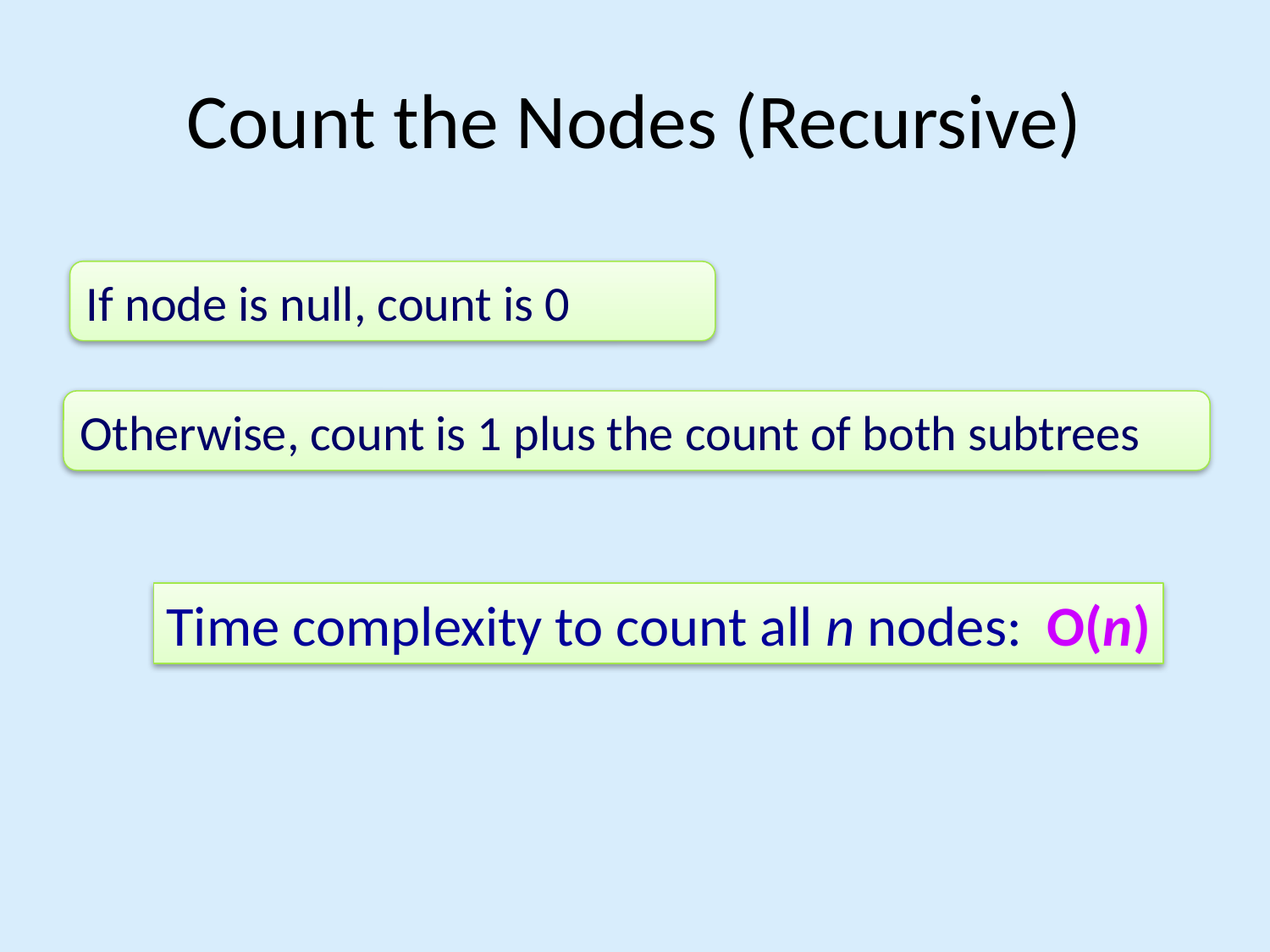

# Count the Nodes (Recursive)
If node is null, count is 0
Otherwise, count is 1 plus the count of both subtrees
Time complexity to count all n nodes:  O(n)